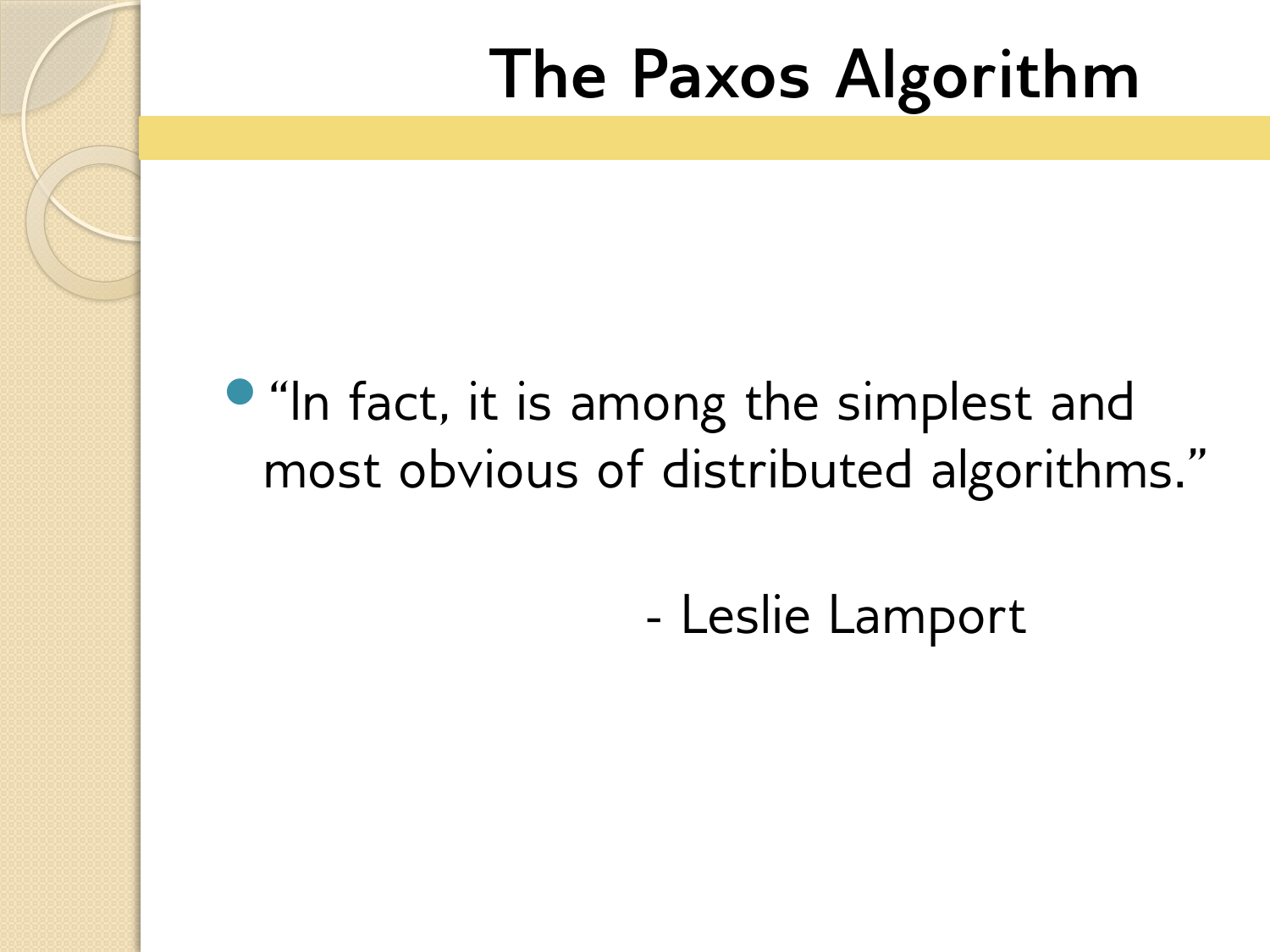

The Paxos Algorithm

“In fact, it is among the simplest and most obvious of distributed algorithms.”
											- Leslie Lamport